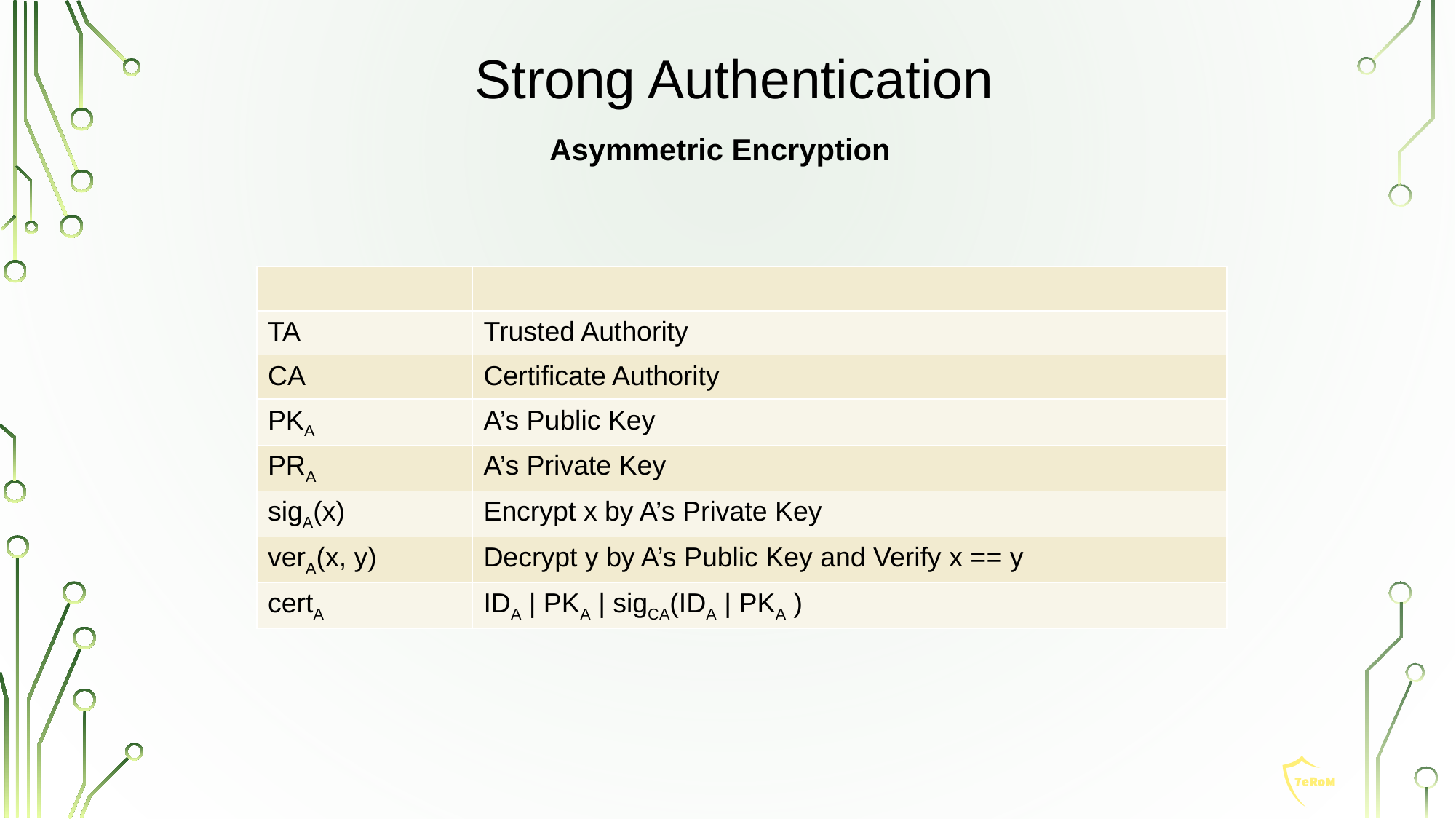

# Strong Authentication
Asymmetric Encryption
|  |  |
| --- | --- |
| TA | Trusted Authority |
| CA | Certificate Authority |
| PKA | A’s Public Key |
| PRA | A’s Private Key |
| sigA(x) | Encrypt x by A’s Private Key |
| verA(x, y) | Decrypt y by A’s Public Key and Verify x == y |
| certA | IDA | PKA | sigCA(IDA | PKA ) |